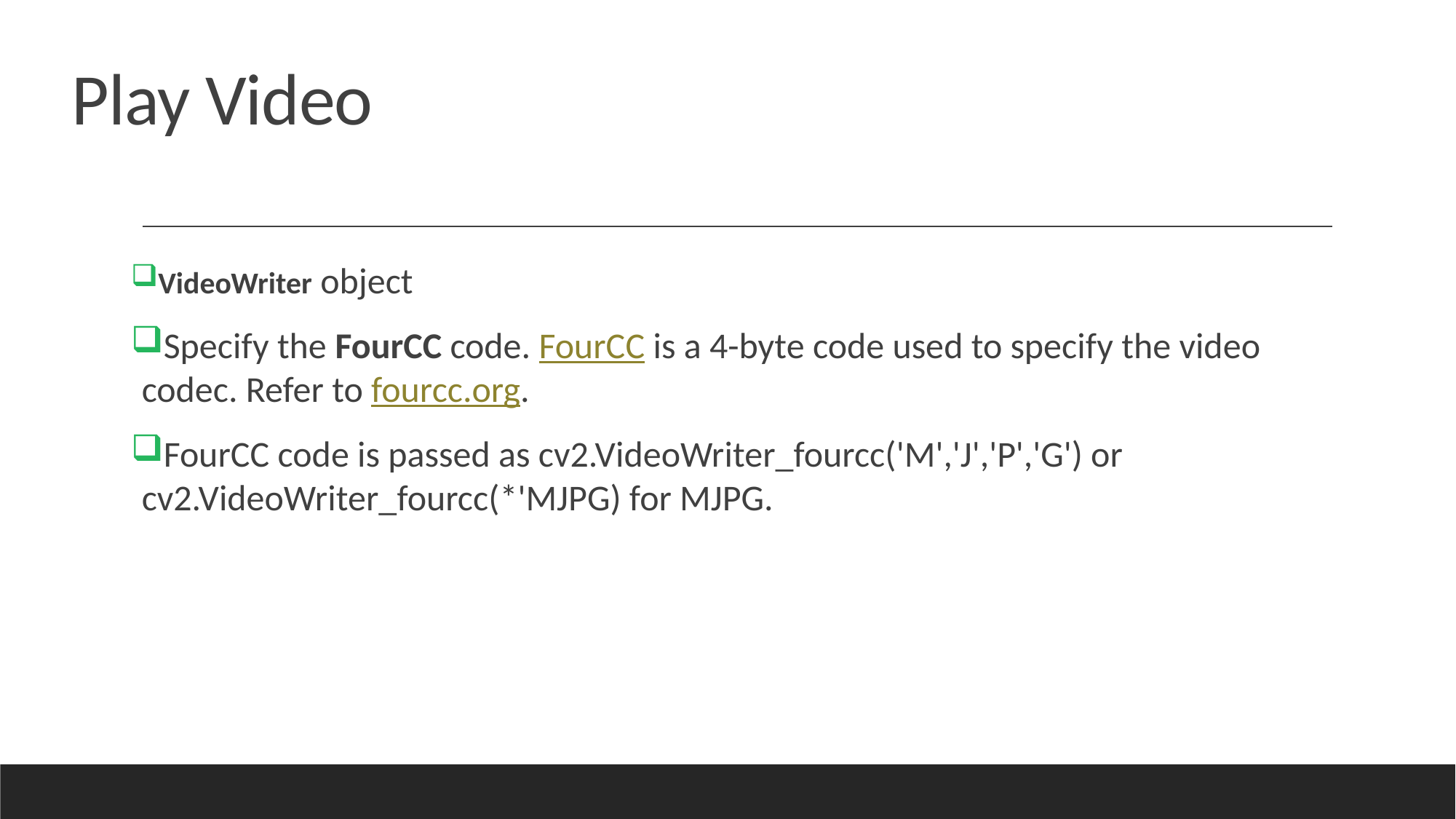

# Play Video
VideoWriter object
Specify the FourCC code. FourCC is a 4-byte code used to specify the video codec. Refer to fourcc.org.
FourCC code is passed as cv2.VideoWriter_fourcc('M','J','P','G') or cv2.VideoWriter_fourcc(*'MJPG) for MJPG.